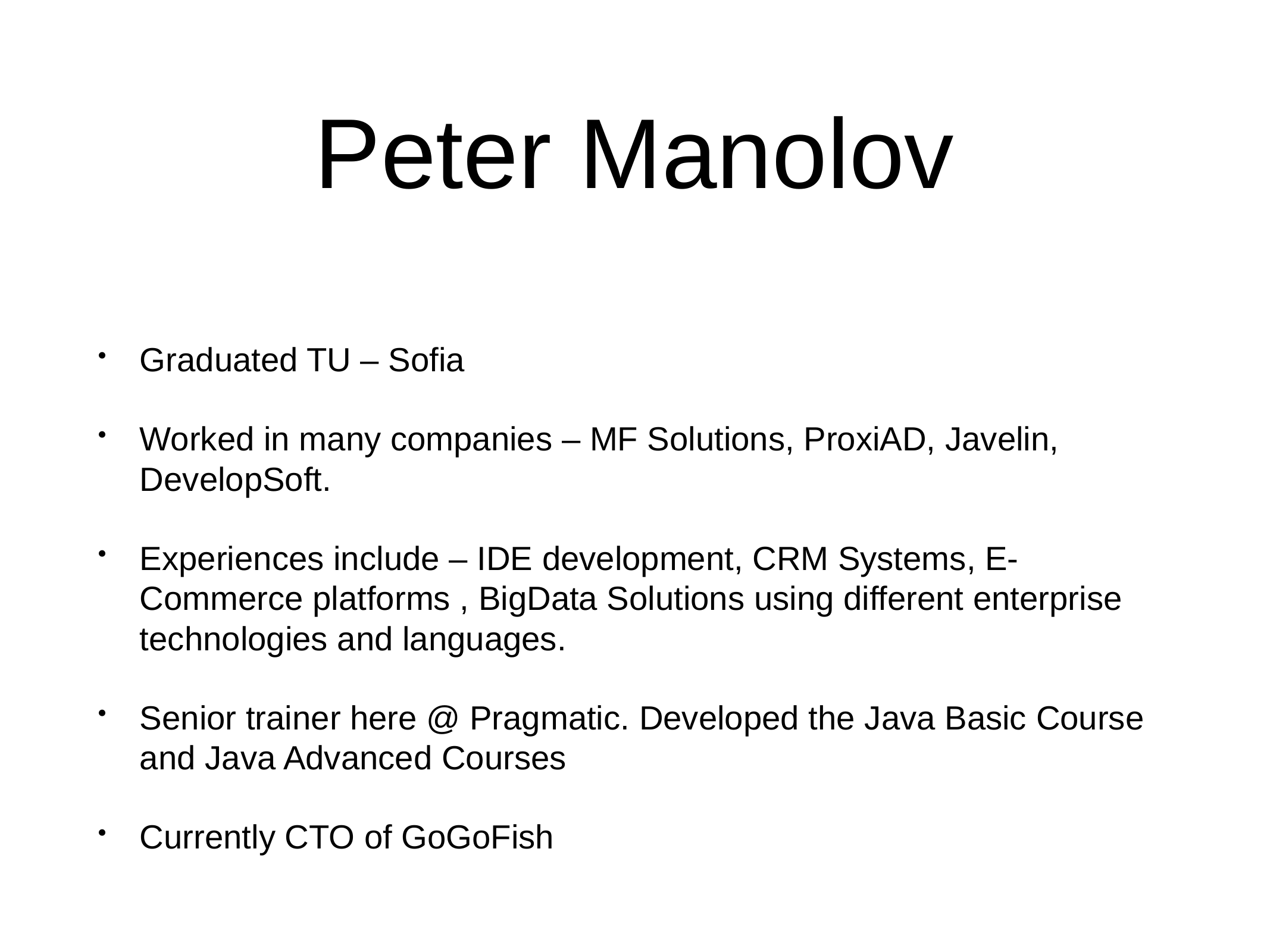

# Peter Manolov

Graduated TU – Sofia
Worked in many companies – MF Solutions, ProxiAD, Javelin, DevelopSoft.
Experiences include – IDE development, CRM Systems, E-Commerce platforms , BigData Solutions using different enterprise technologies and languages.
Senior trainer here @ Pragmatic. Developed the Java Basic Course and Java Advanced Courses
Currently CTO of GoGoFish